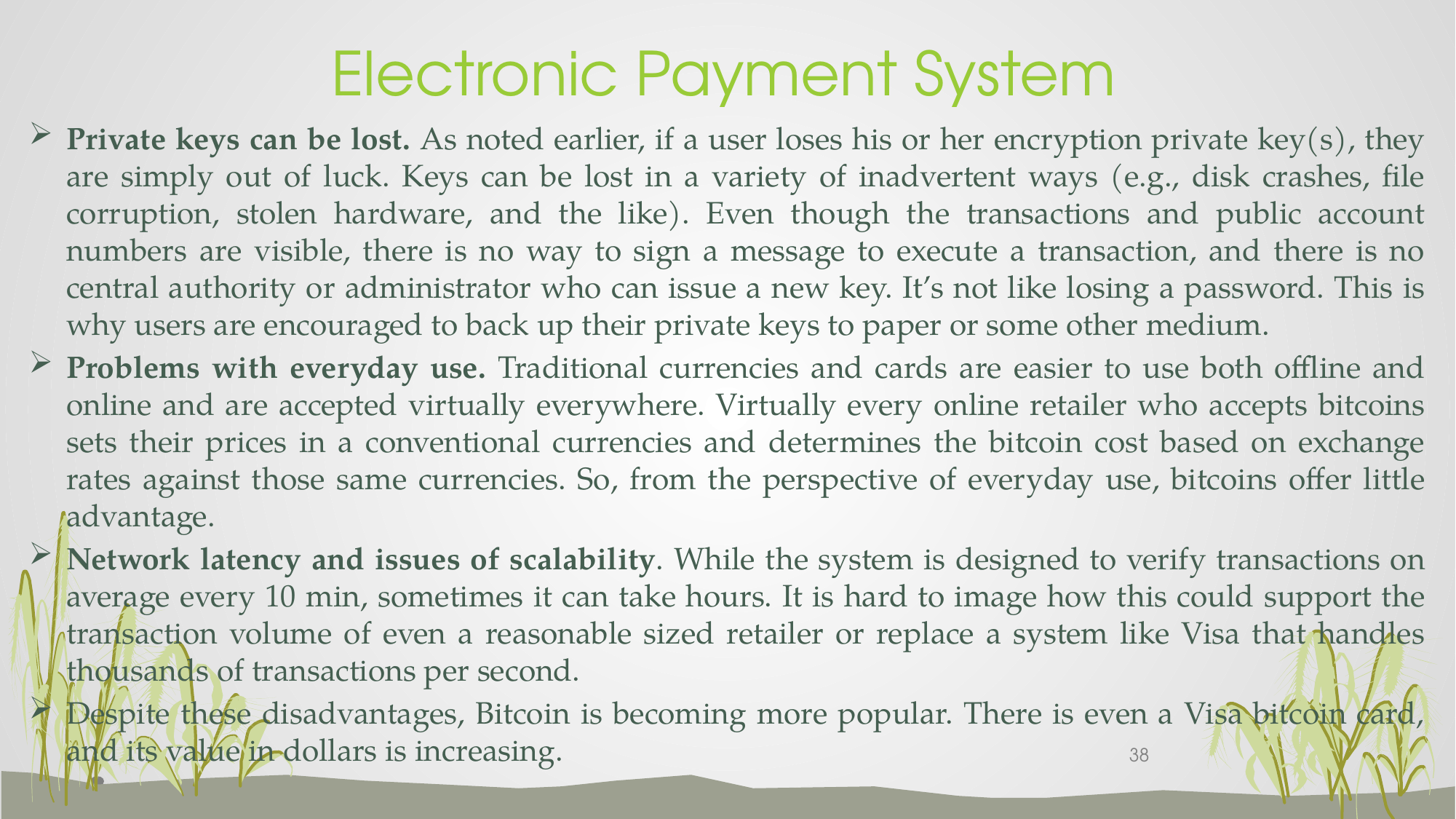

# Electronic Payment System
Private keys can be lost. As noted earlier, if a user loses his or her encryption private key(s), they are simply out of luck. Keys can be lost in a variety of inadvertent ways (e.g., disk crashes, file corruption, stolen hardware, and the like). Even though the transactions and public account numbers are visible, there is no way to sign a message to execute a transaction, and there is no central authority or administrator who can issue a new key. It’s not like losing a password. This is why users are encouraged to back up their private keys to paper or some other medium.
Problems with everyday use. Traditional currencies and cards are easier to use both offline and online and are accepted virtually everywhere. Virtually every online retailer who accepts bitcoins sets their prices in a conventional currencies and determines the bitcoin cost based on exchange rates against those same currencies. So, from the perspective of everyday use, bitcoins offer little advantage.
Network latency and issues of scalability. While the system is designed to verify transactions on average every 10 min, sometimes it can take hours. It is hard to image how this could support the transaction volume of even a reasonable sized retailer or replace a system like Visa that handles thousands of transactions per second.
Despite these disadvantages, Bitcoin is becoming more popular. There is even a Visa bitcoin card, and its value in dollars is increasing.
38